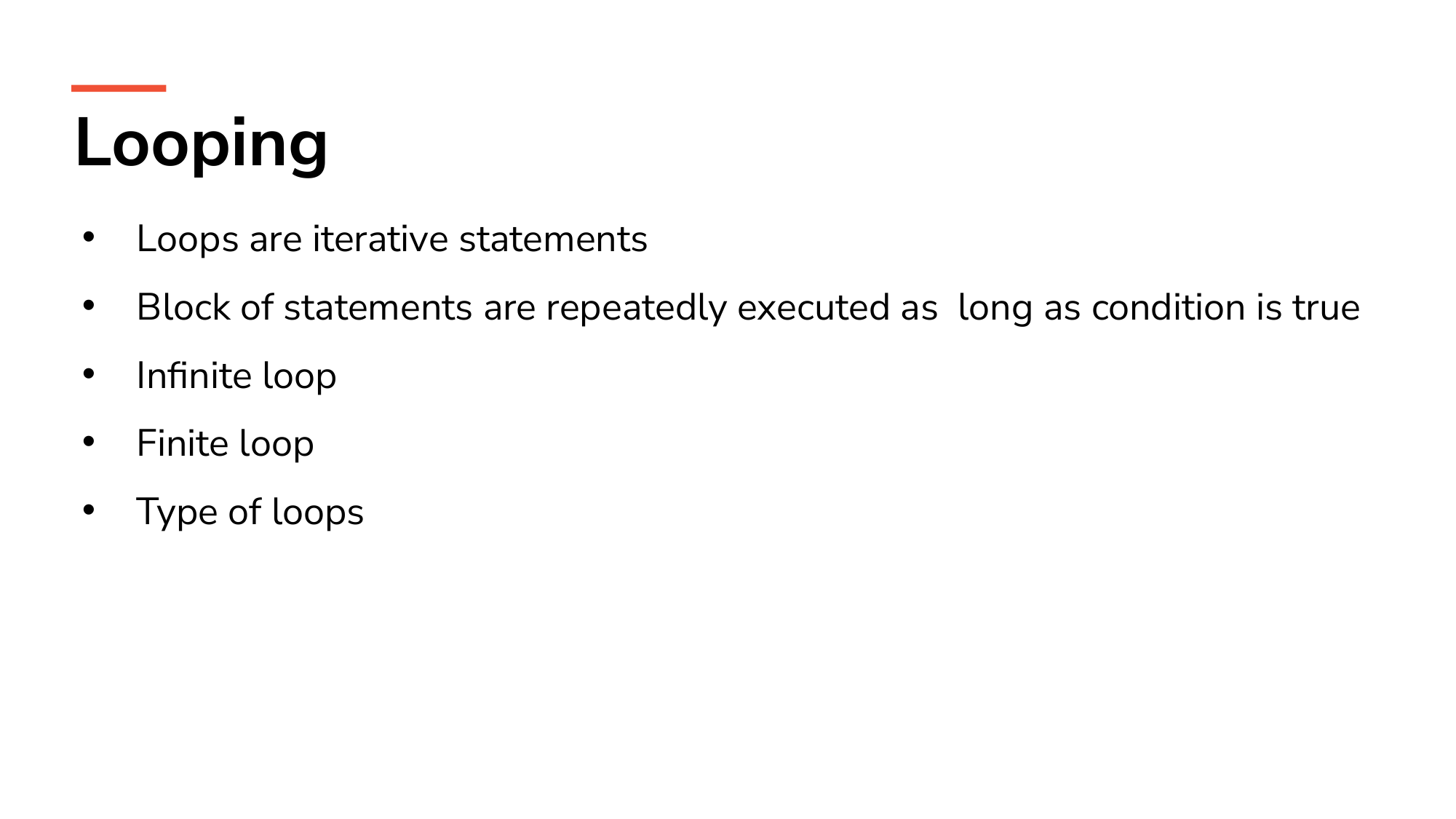

Looping
Loops are iterative statements
Block of statements are repeatedly executed as  long as condition is true
Infinite loop
Finite loop
Type of loops